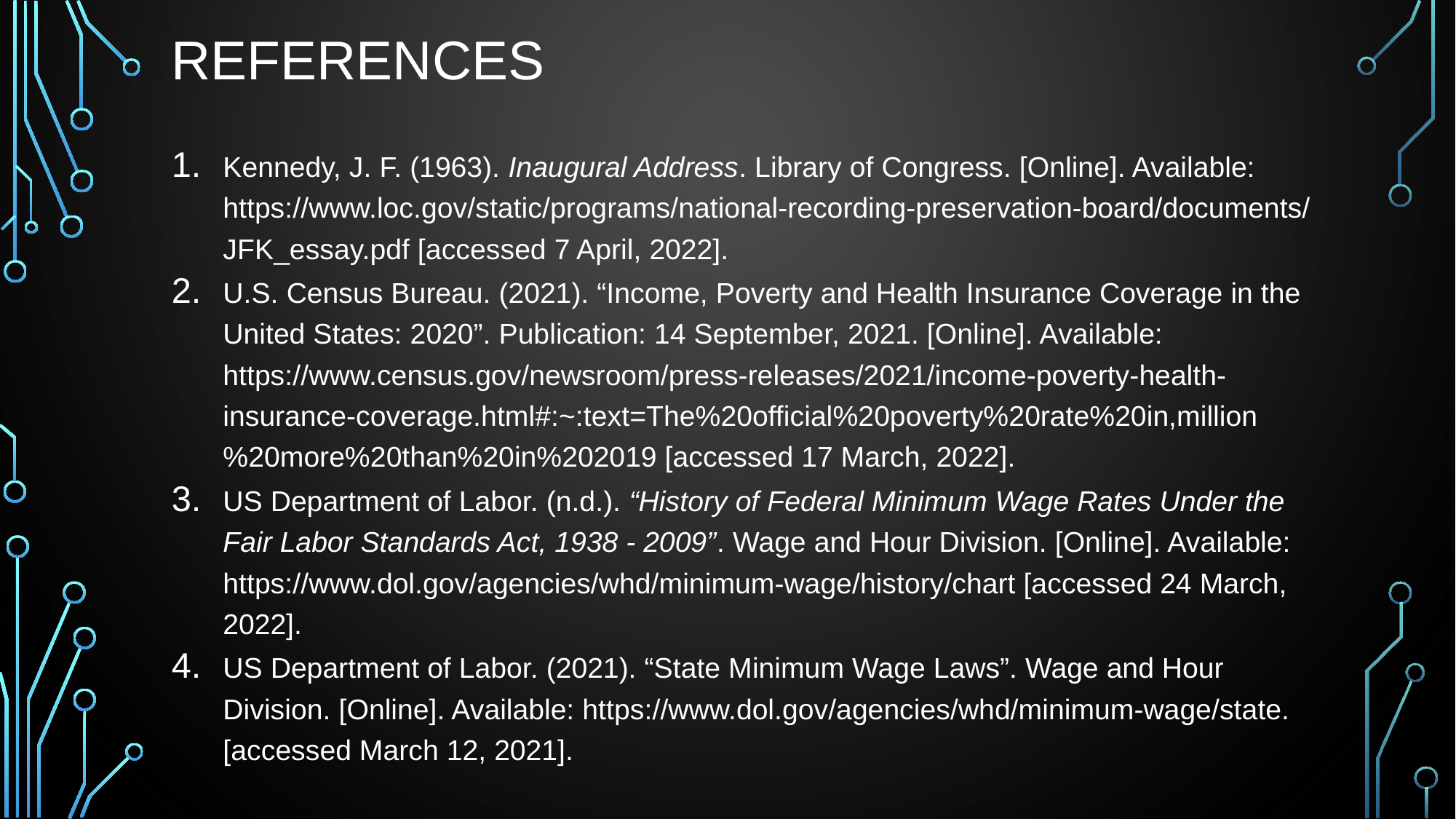

# References
Kennedy, J. F. (1963). Inaugural Address. Library of Congress. [Online]. Available: https://www.loc.gov/static/programs/national-recording-preservation-board/documents/JFK_essay.pdf [accessed 7 April, 2022].
U.S. Census Bureau. (2021). “Income, Poverty and Health Insurance Coverage in the United States: 2020”. Publication: 14 September, 2021. [Online]. Available: https://www.census.gov/newsroom/press-releases/2021/income-poverty-health-insurance-coverage.html#:~:text=The%20official%20poverty%20rate%20in,million%20more%20than%20in%202019 [accessed 17 March, 2022].
US Department of Labor. (n.d.). “History of Federal Minimum Wage Rates Under the Fair Labor Standards Act, 1938 - 2009”. Wage and Hour Division. [Online]. Available: https://www.dol.gov/agencies/whd/minimum-wage/history/chart [accessed 24 March, 2022].
US Department of Labor. (2021). “State Minimum Wage Laws”. Wage and Hour Division. [Online]. Available: https://www.dol.gov/agencies/whd/minimum-wage/state. [accessed March 12, 2021].